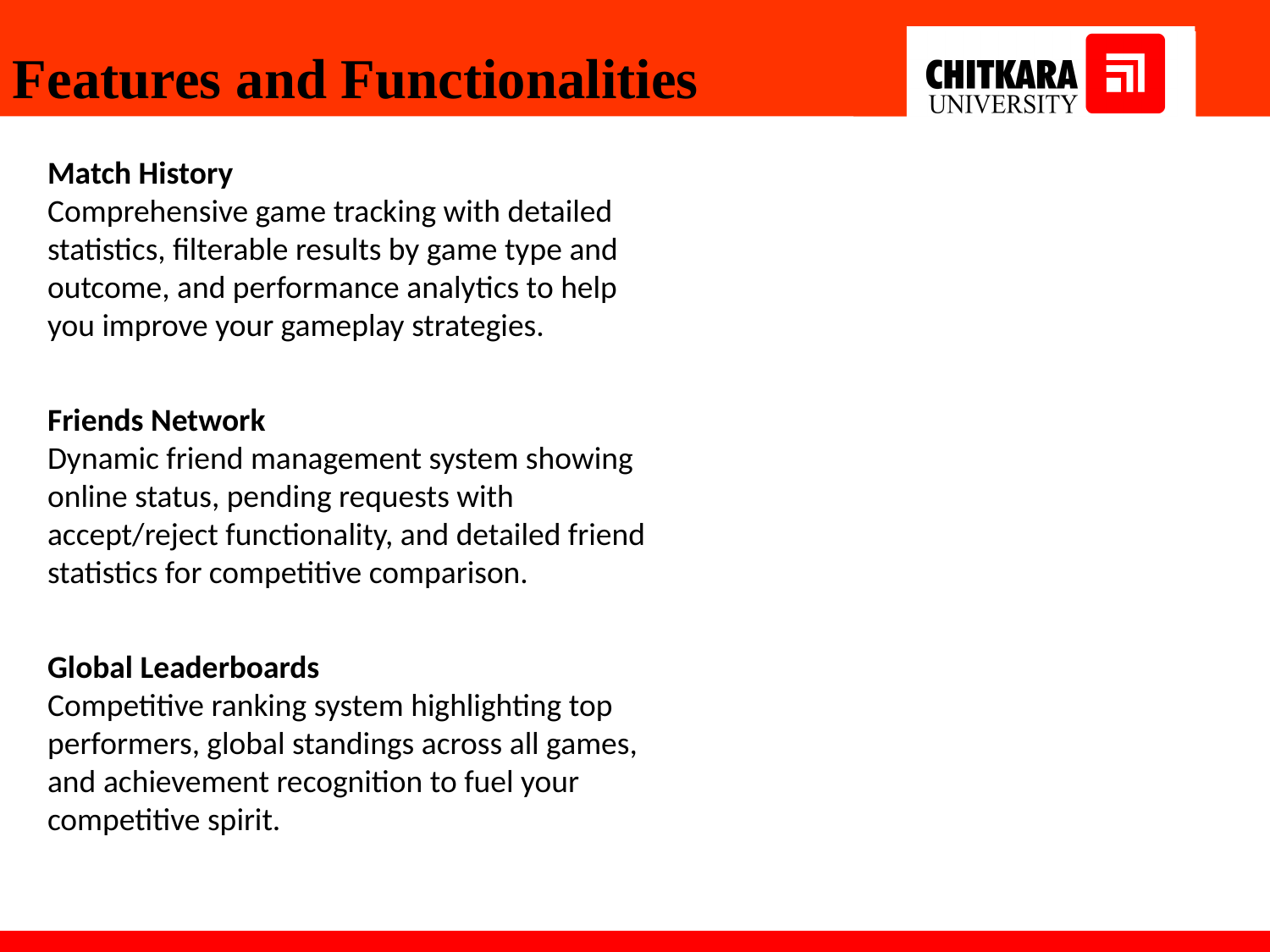

Features and Functionalities
Match History
Comprehensive game tracking with detailed statistics, filterable results by game type and outcome, and performance analytics to help you improve your gameplay strategies.
Friends Network
Dynamic friend management system showing online status, pending requests with accept/reject functionality, and detailed friend statistics for competitive comparison.
Global Leaderboards
Competitive ranking system highlighting top performers, global standings across all games, and achievement recognition to fuel your competitive spirit.